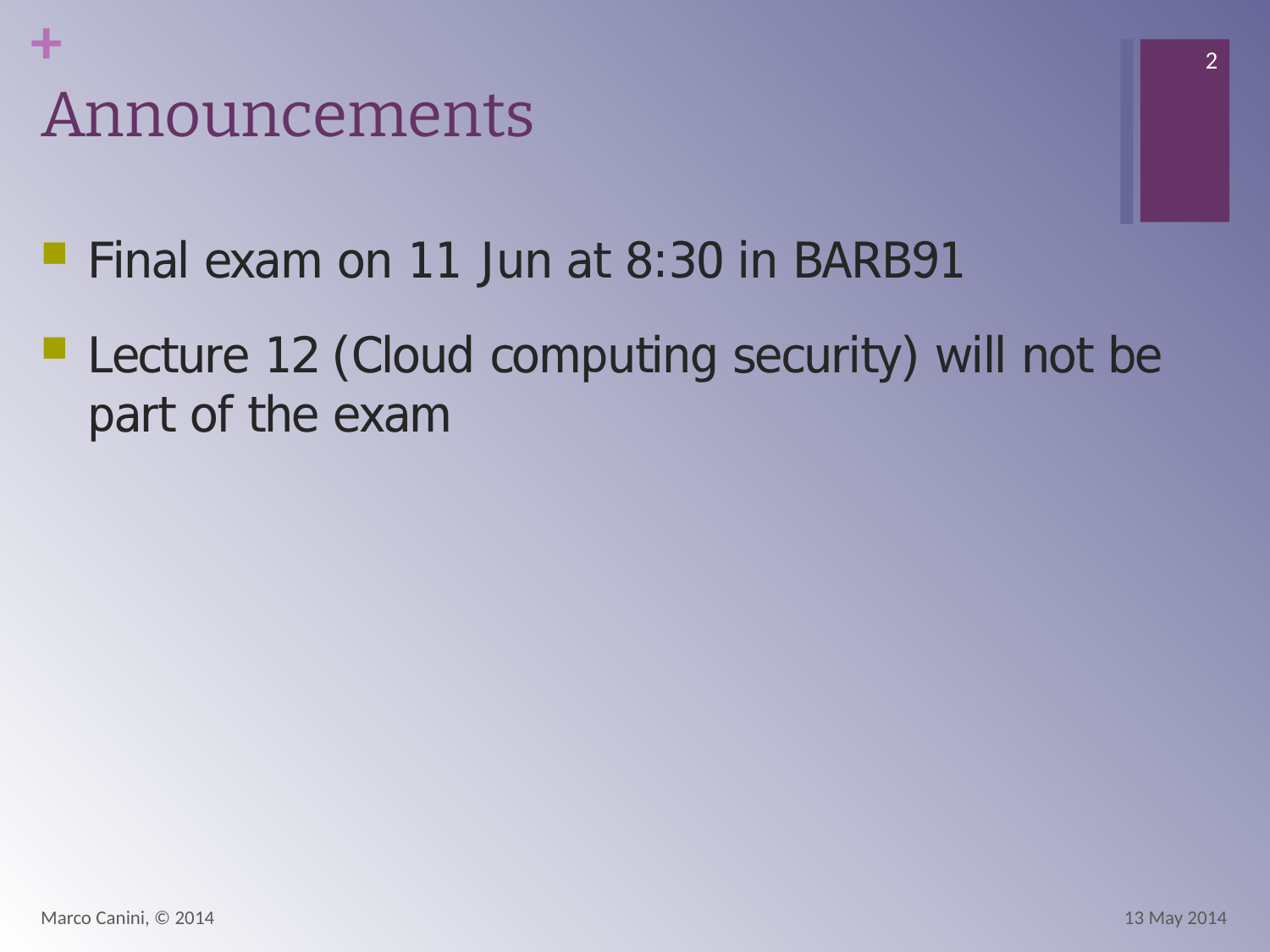

2
# Announcements
Final exam on 11 Jun at 8:30 in BARB91
Lecture 12 (Cloud computing security) will not be part of the exam

Marco Canini, © 2014
13 May 2014